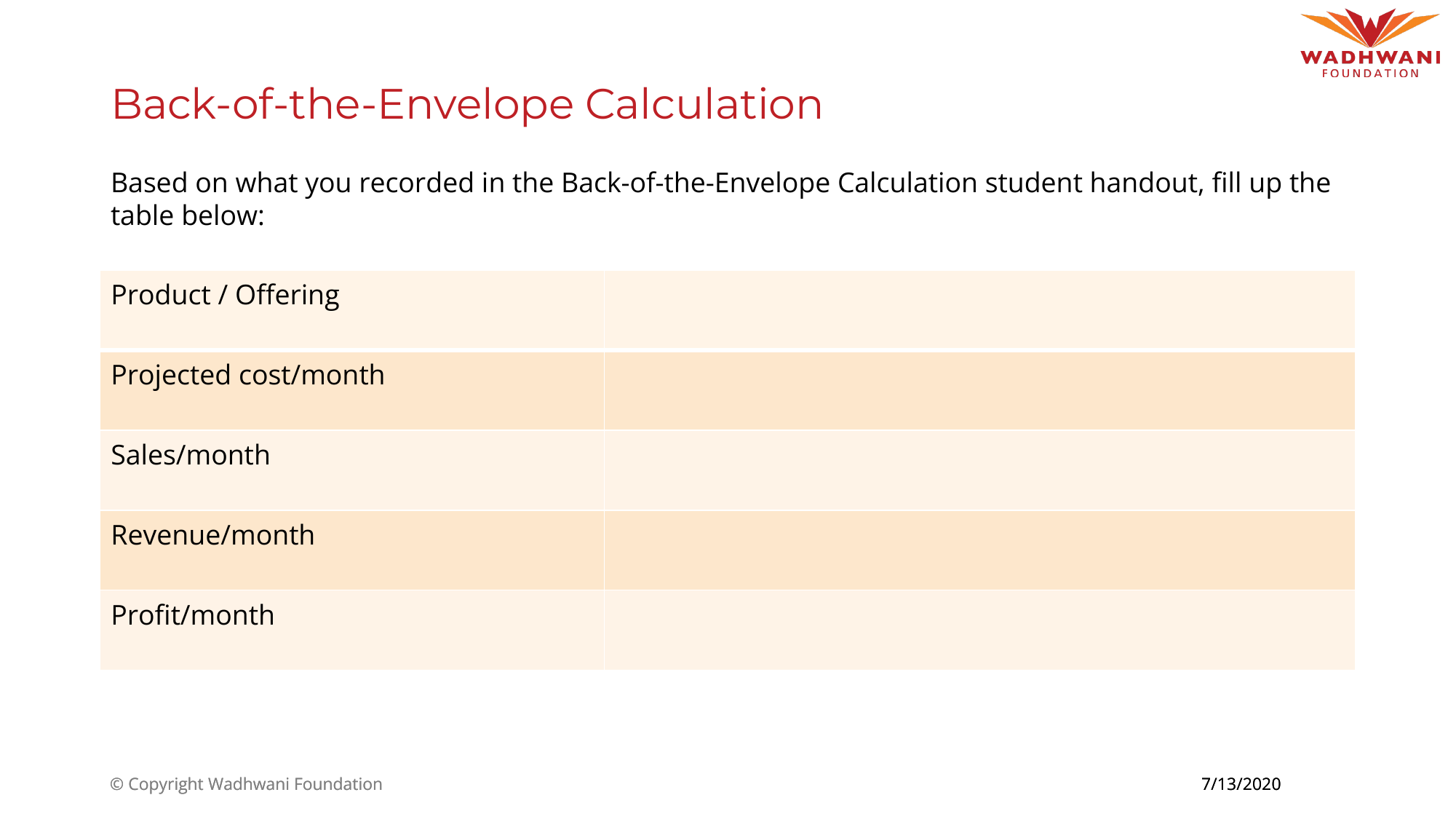

# Back-of-the-Envelope Calculation
Based on what you recorded in the Back-of-the-Envelope Calculation student handout, fill up the table below:
| Product / Offering |  |
| --- | --- |
| Projected cost/month |  |
| Sales/month |  |
| Revenue/month |  |
| Profit/month |  |